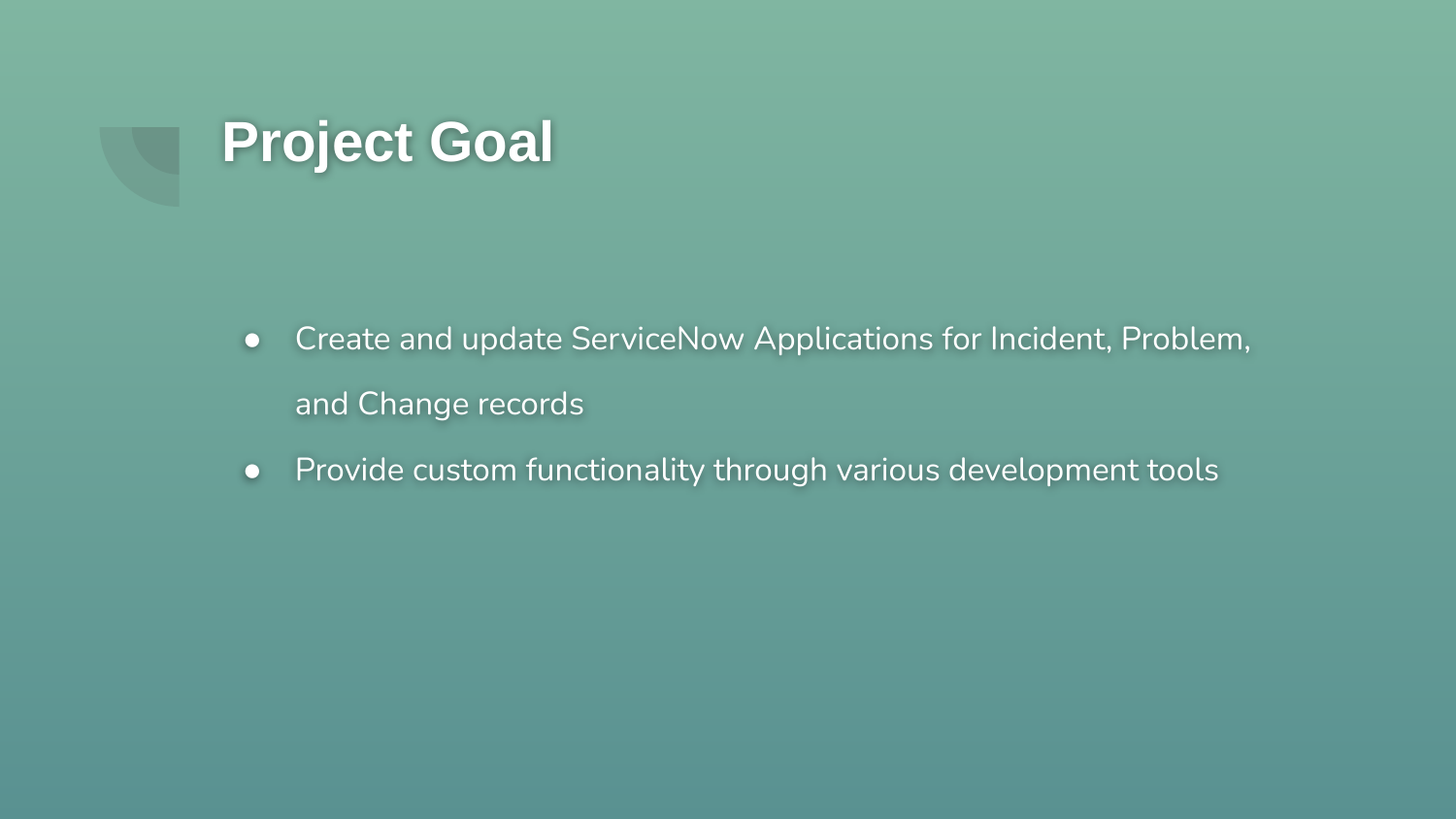

# Project Goal
Create and update ServiceNow Applications for Incident, Problem, and Change records
Provide custom functionality through various development tools